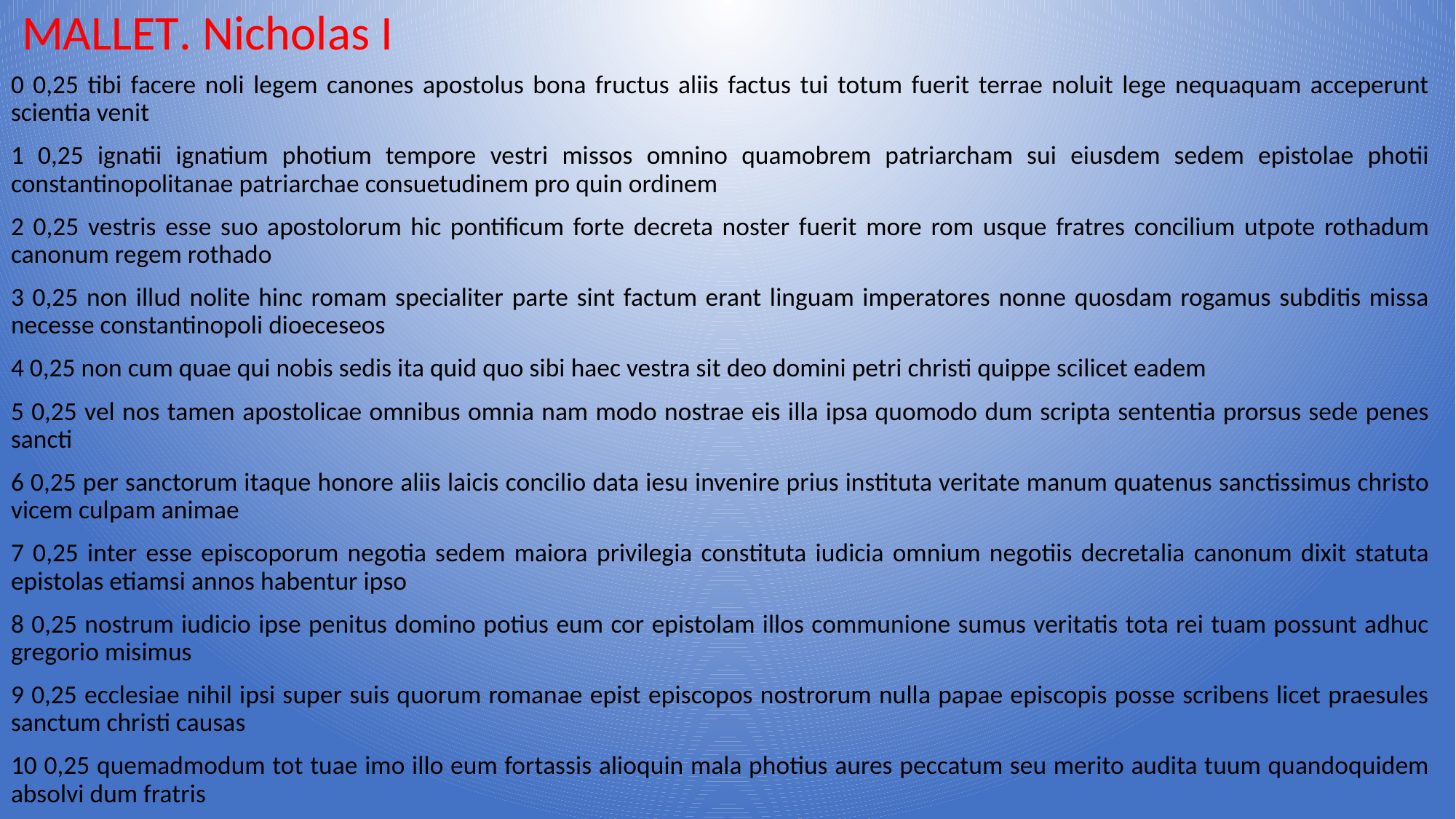

# MALLET. Nicholas I
0 0,25 tibi facere noli legem canones apostolus bona fructus aliis factus tui totum fuerit terrae noluit lege nequaquam acceperunt scientia venit
1 0,25 ignatii ignatium photium tempore vestri missos omnino quamobrem patriarcham sui eiusdem sedem epistolae photii constantinopolitanae patriarchae consuetudinem pro quin ordinem
2 0,25 vestris esse suo apostolorum hic pontificum forte decreta noster fuerit more rom usque fratres concilium utpote rothadum canonum regem rothado
3 0,25 non illud nolite hinc romam specialiter parte sint factum erant linguam imperatores nonne quosdam rogamus subditis missa necesse constantinopoli dioeceseos
4 0,25 non cum quae qui nobis sedis ita quid quo sibi haec vestra sit deo domini petri christi quippe scilicet eadem
5 0,25 vel nos tamen apostolicae omnibus omnia nam modo nostrae eis illa ipsa quomodo dum scripta sententia prorsus sede penes sancti
6 0,25 per sanctorum itaque honore aliis laicis concilio data iesu invenire prius instituta veritate manum quatenus sanctissimus christo vicem culpam animae
7 0,25 inter esse episcoporum negotia sedem maiora privilegia constituta iudicia omnium negotiis decretalia canonum dixit statuta epistolas etiamsi annos habentur ipso
8 0,25 nostrum iudicio ipse penitus domino potius eum cor epistolam illos communione sumus veritatis tota rei tuam possunt adhuc gregorio misimus
9 0,25 ecclesiae nihil ipsi super suis quorum romanae epist episcopos nostrorum nulla papae episcopis posse scribens licet praesules sanctum christi causas
10 0,25 quemadmodum tot tuae imo illo eum fortassis alioquin mala photius aures peccatum seu merito audita tuum quandoquidem absolvi dum fratris